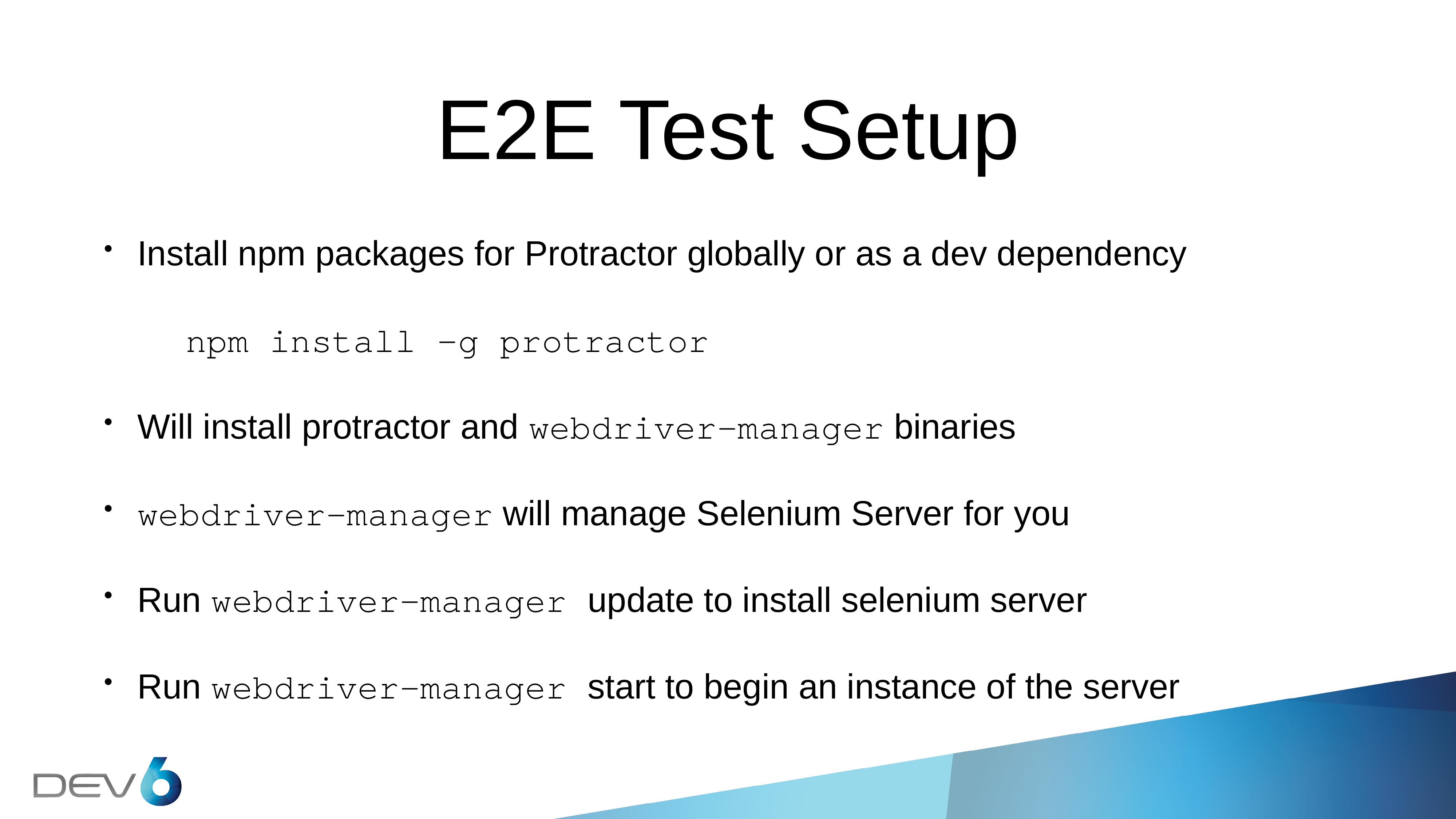

# E2E Test Setup
Install npm packages for Protractor globally or as a dev dependency
npm install -g protractor
Will install protractor and webdriver-manager binaries
webdriver-manager will manage Selenium Server for you
Run webdriver-manager update to install selenium server
Run webdriver-manager start to begin an instance of the server